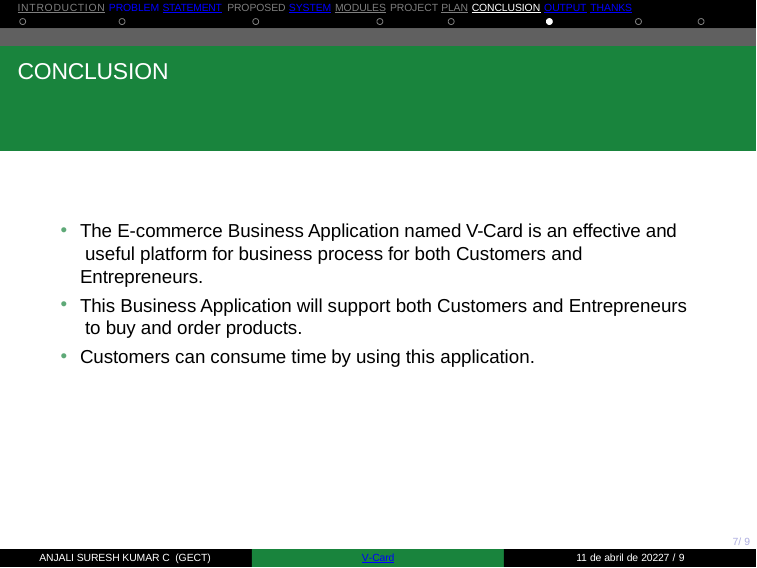

INTRODUCTION PROBLEM STATEMENT PROPOSED SYSTEM MODULES PROJECT PLAN CONCLUSION OUTPUT THANKS

# CONCLUSION
The E-commerce Business Application named V-Card is an effective and  useful platform for business process for both Customers and  Entrepreneurs.
This Business Application will support both Customers and Entrepreneurs  to buy and order products.
Customers can consume time by using this application.
7/ 9

ANJALI SURESH KUMAR C (GECT)
V-Card
11 de abril de 20227 / 9